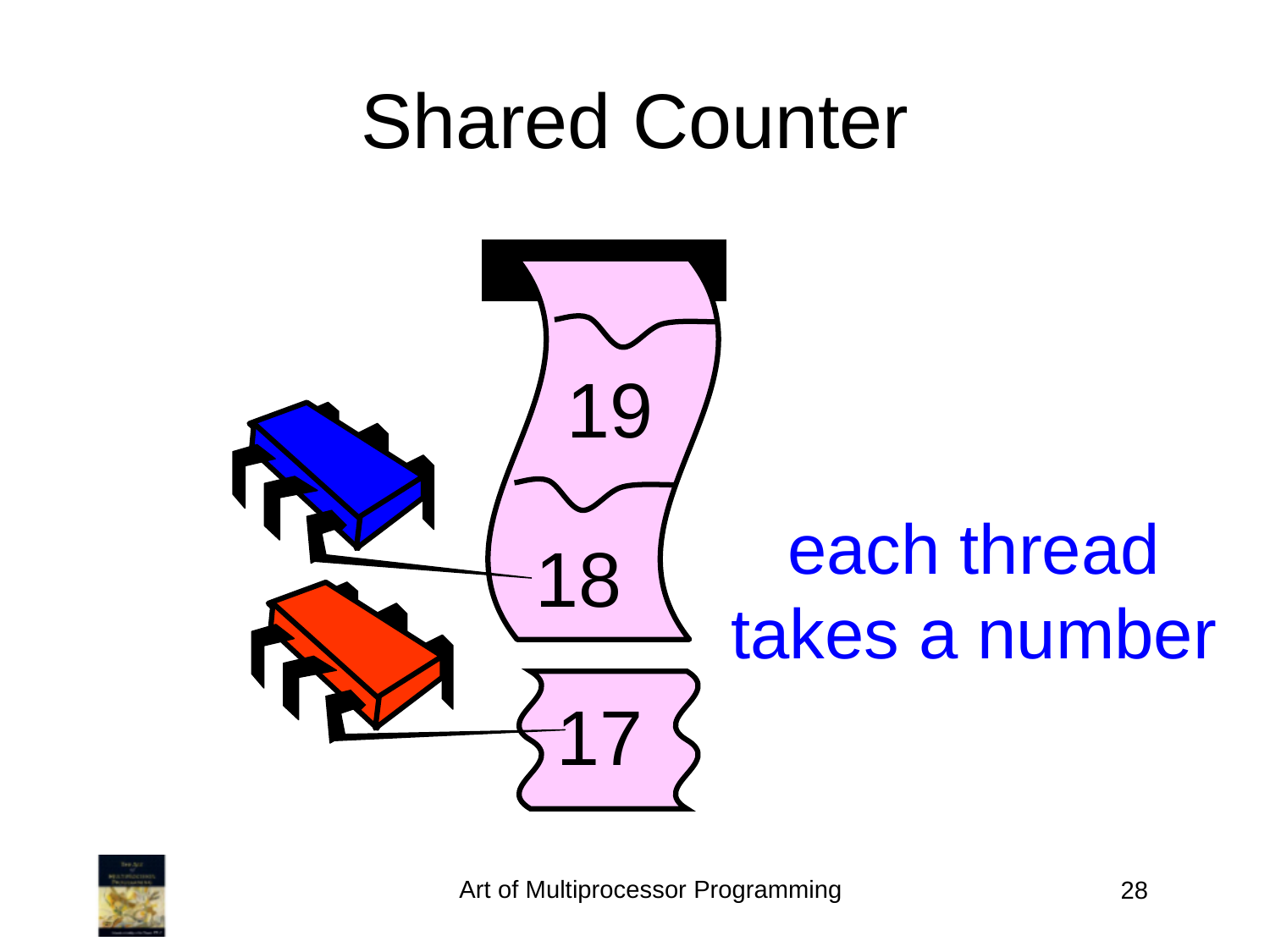

Shared Counter

19

each thread takes a number
18

17

Art of Multiprocessor Programming
28